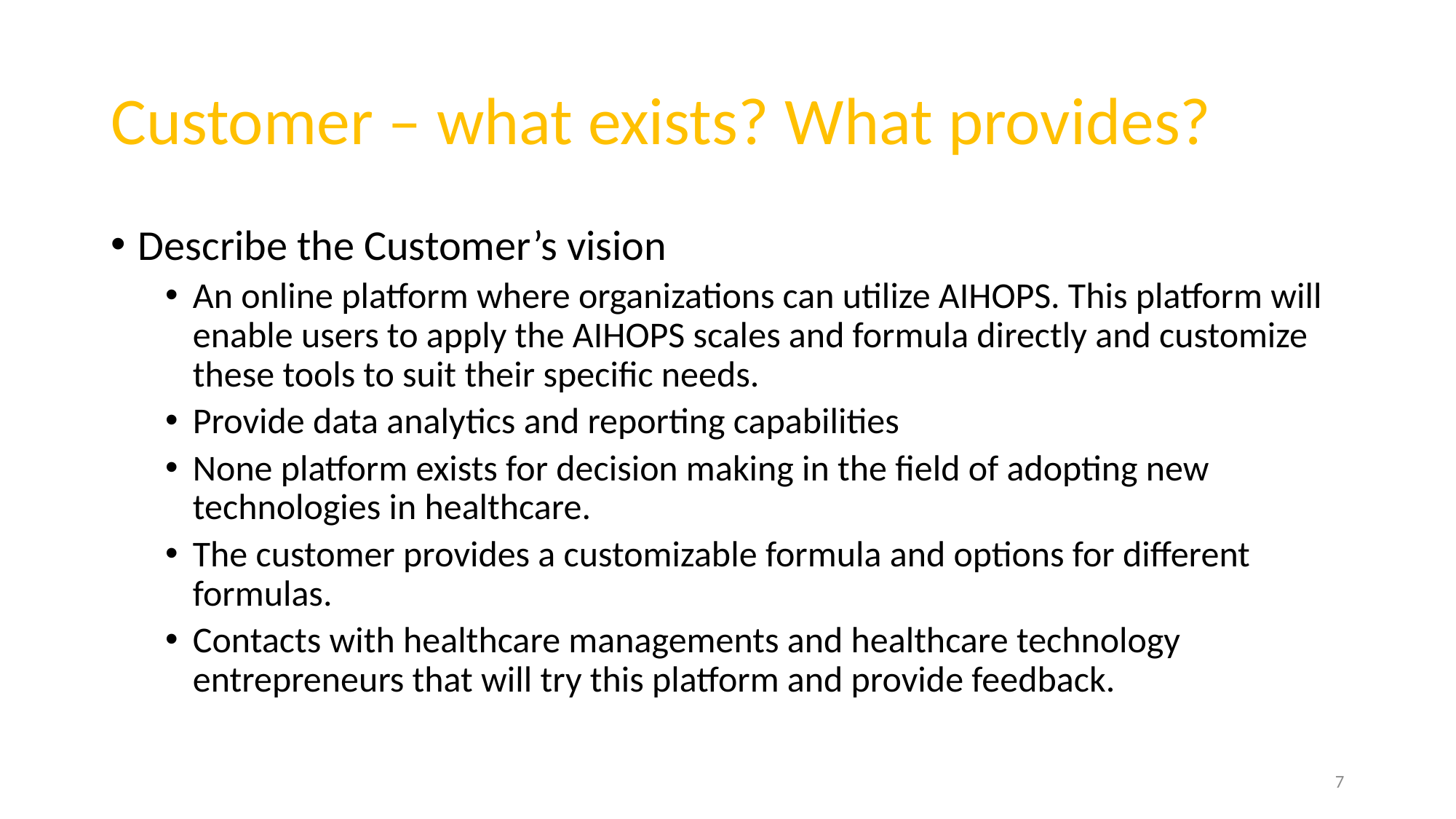

# Customer – what exists? What provides?
Describe the Customer’s vision
An online platform where organizations can utilize AIHOPS. This platform will enable users to apply the AIHOPS scales and formula directly and customize these tools to suit their specific needs.
Provide data analytics and reporting capabilities
None platform exists for decision making in the field of adopting new technologies in healthcare.
The customer provides a customizable formula and options for different formulas.
Contacts with healthcare managements and healthcare technology entrepreneurs that will try this platform and provide feedback.
7